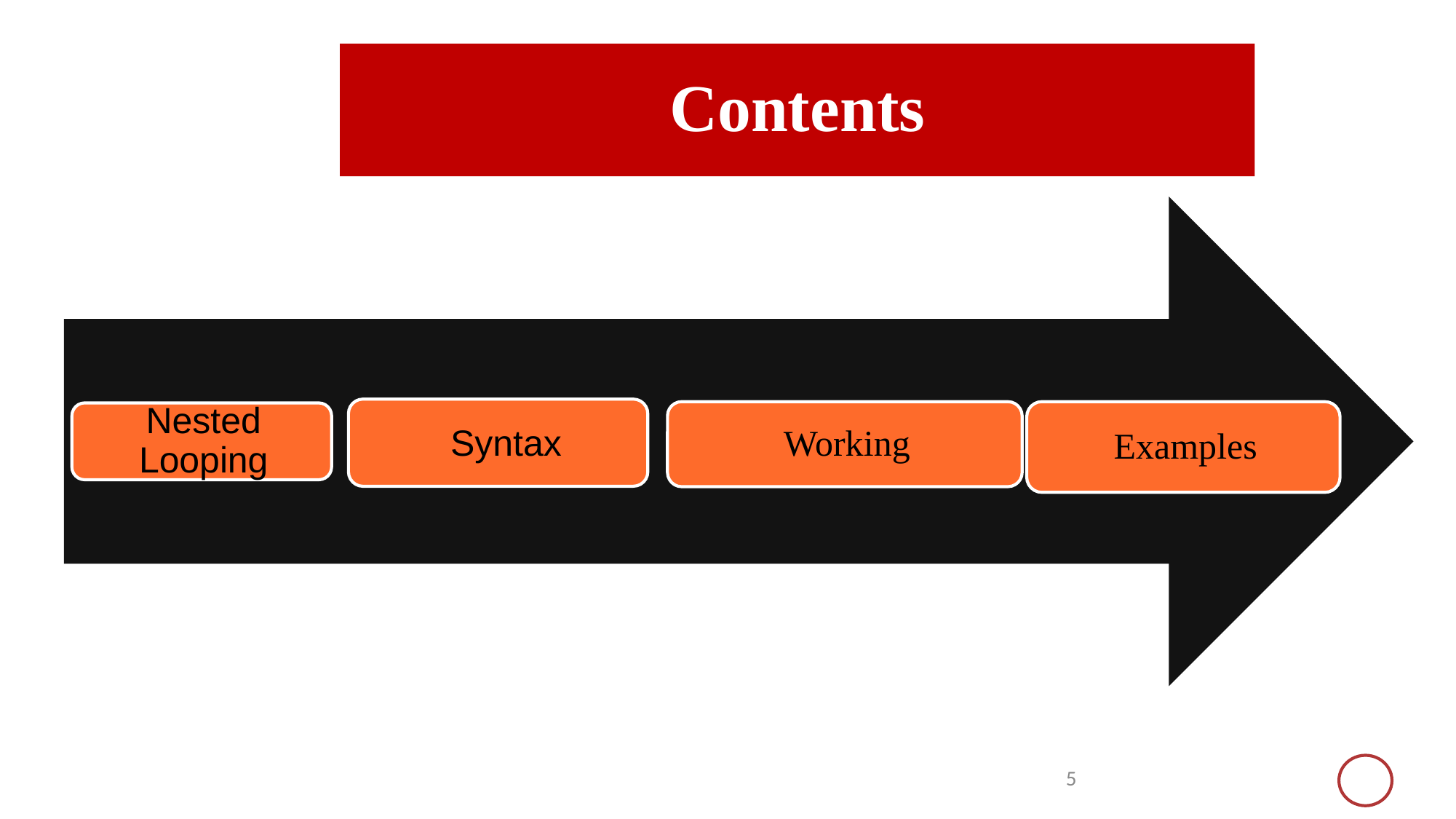

Contents

Nested Looping
 Syntax
Working
Examples

5